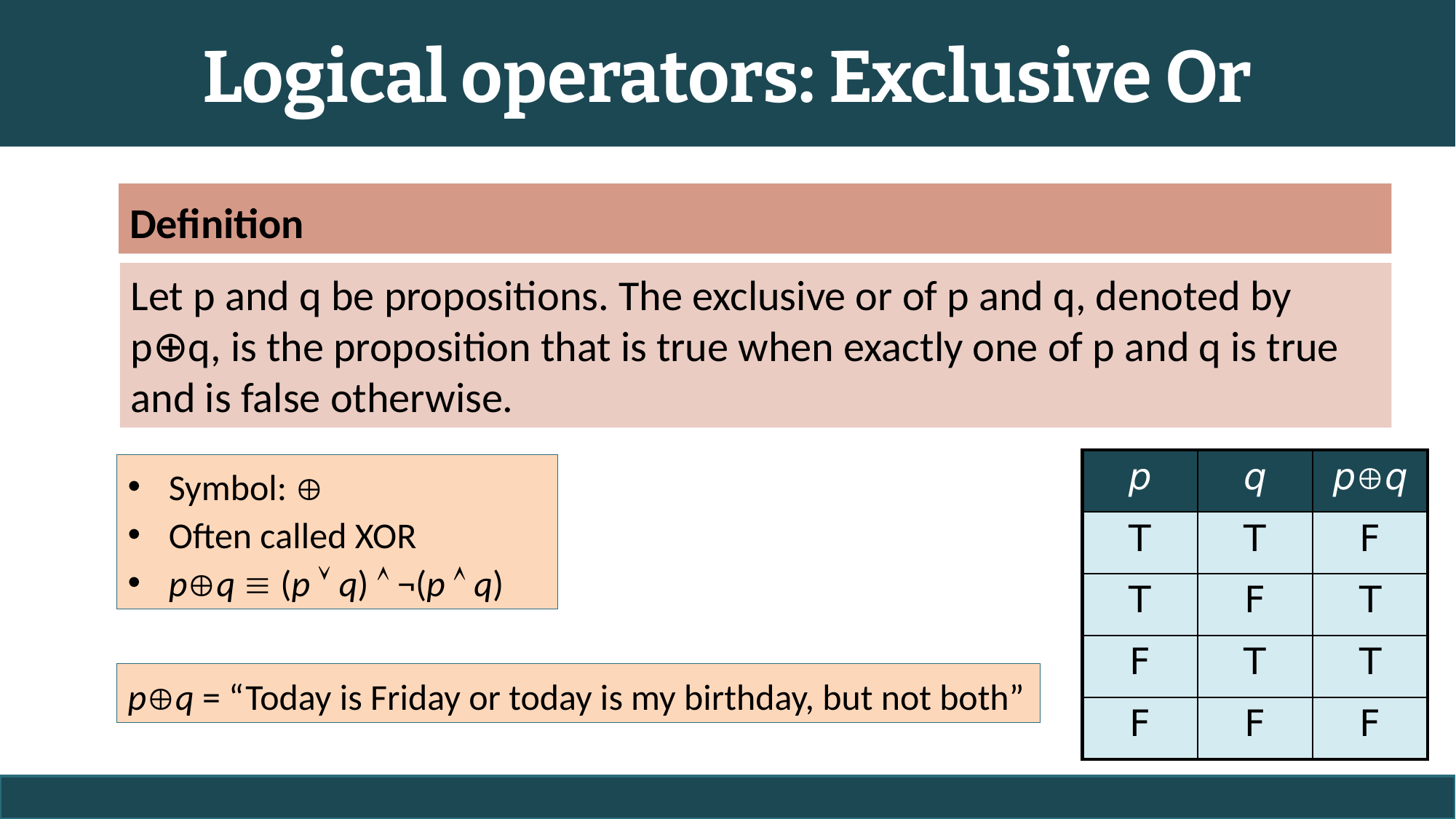

# Logical operators: Exclusive Or
Definition
Let p and q be propositions. The exclusive or of p and q, denoted by p⊕q, is the proposition that is true when exactly one of p and q is true and is false otherwise.

| p | q | p⊕q |
| --- | --- | --- |
| T | T | F |
| T | F | T |
| F | T | T |
| F | F | F |
Symbol: ⊕
Often called XOR
p⊕q ≡ (p ∨ q) ∧ ¬(p ∧ q)
p⊕q = “Today is Friday or today is my birthday, but not both”
12